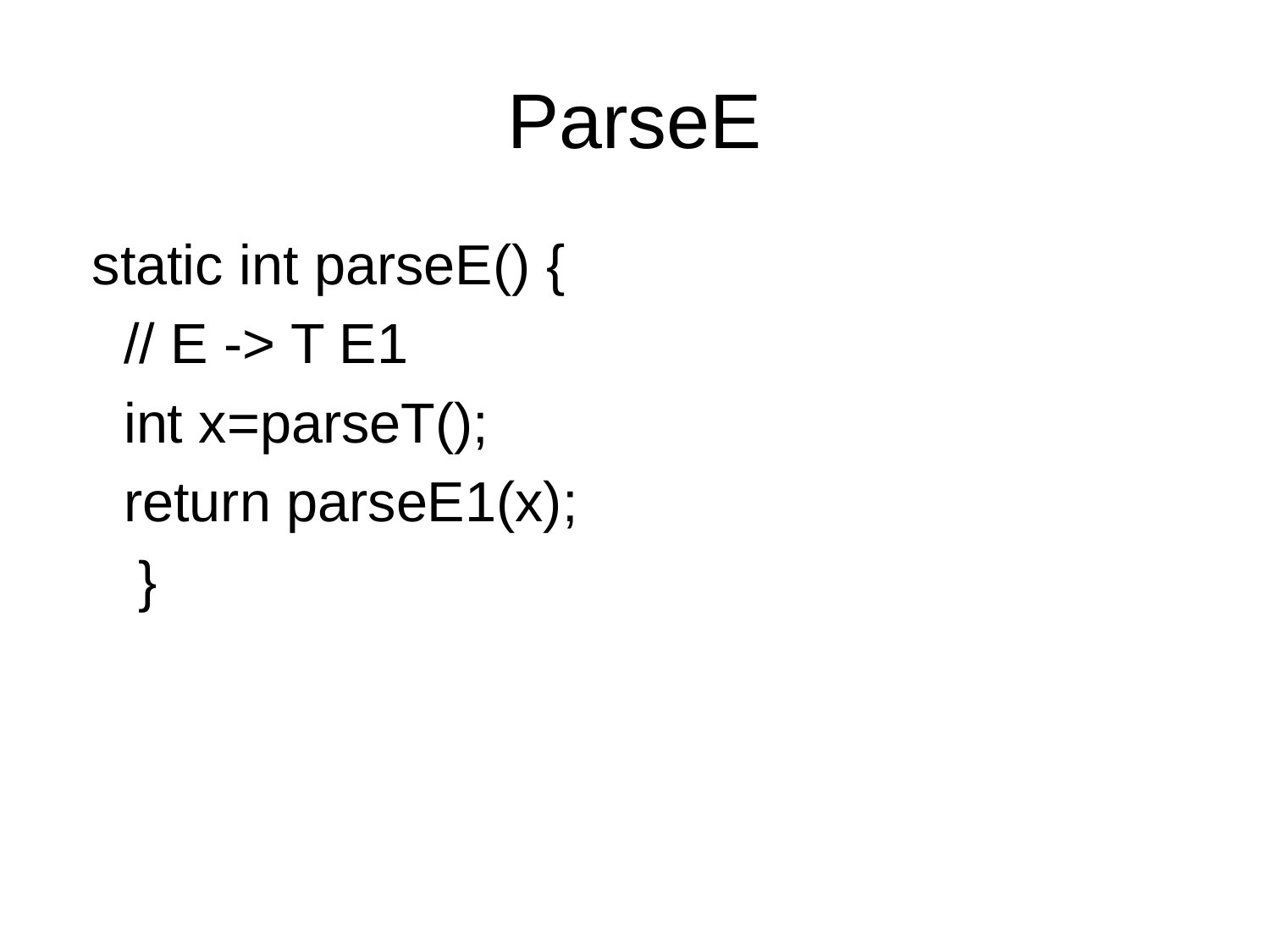

# ParseE
 static int parseE() {
	// E -> T E1
	int x=parseT();
	return parseE1(x);
    }